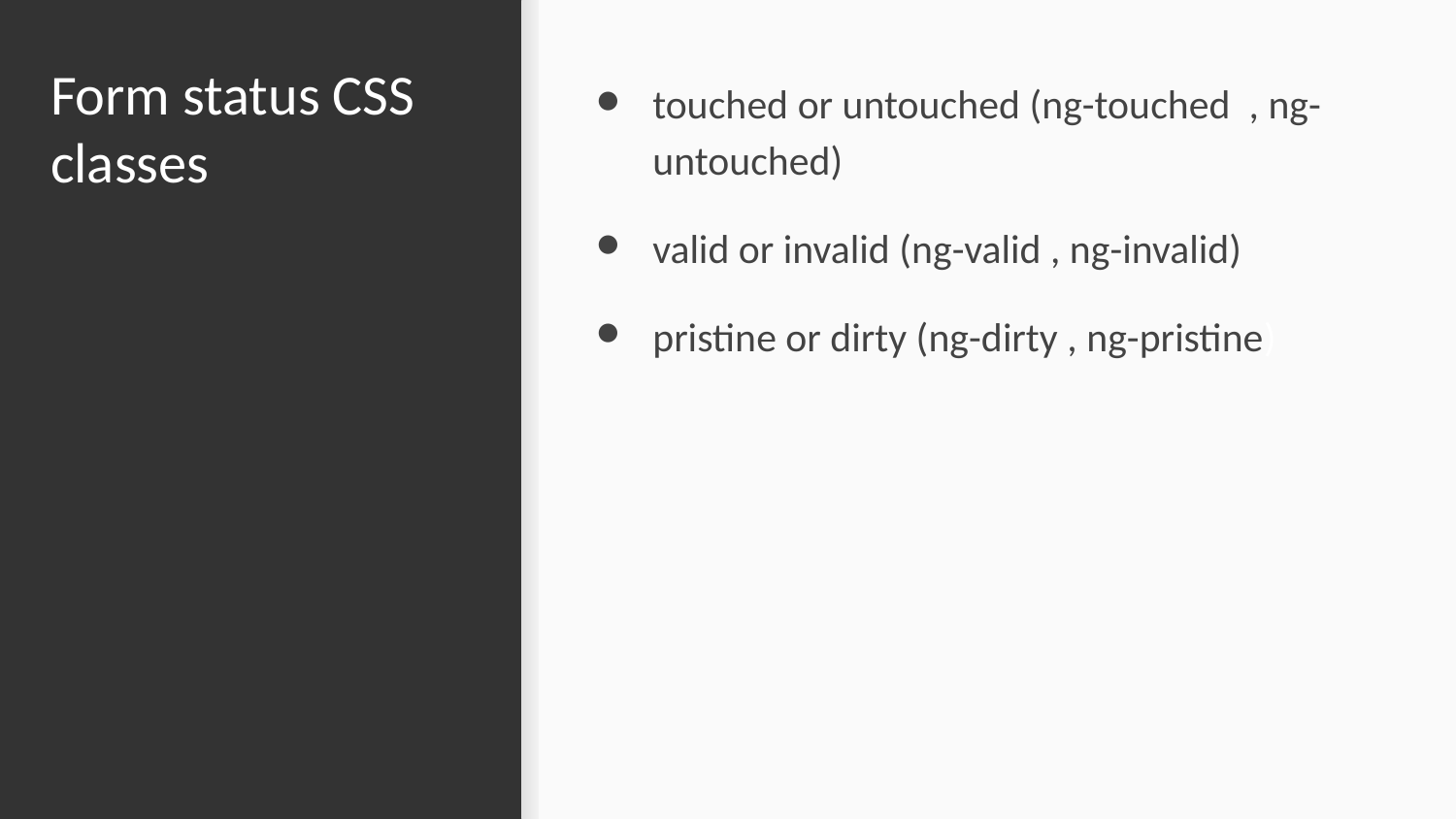

# Form status CSS classes
touched or untouched (ng-touched  , ng-untouched)
valid or invalid (ng-valid , ng-invalid)
pristine or dirty (ng-dirty , ng-pristine)